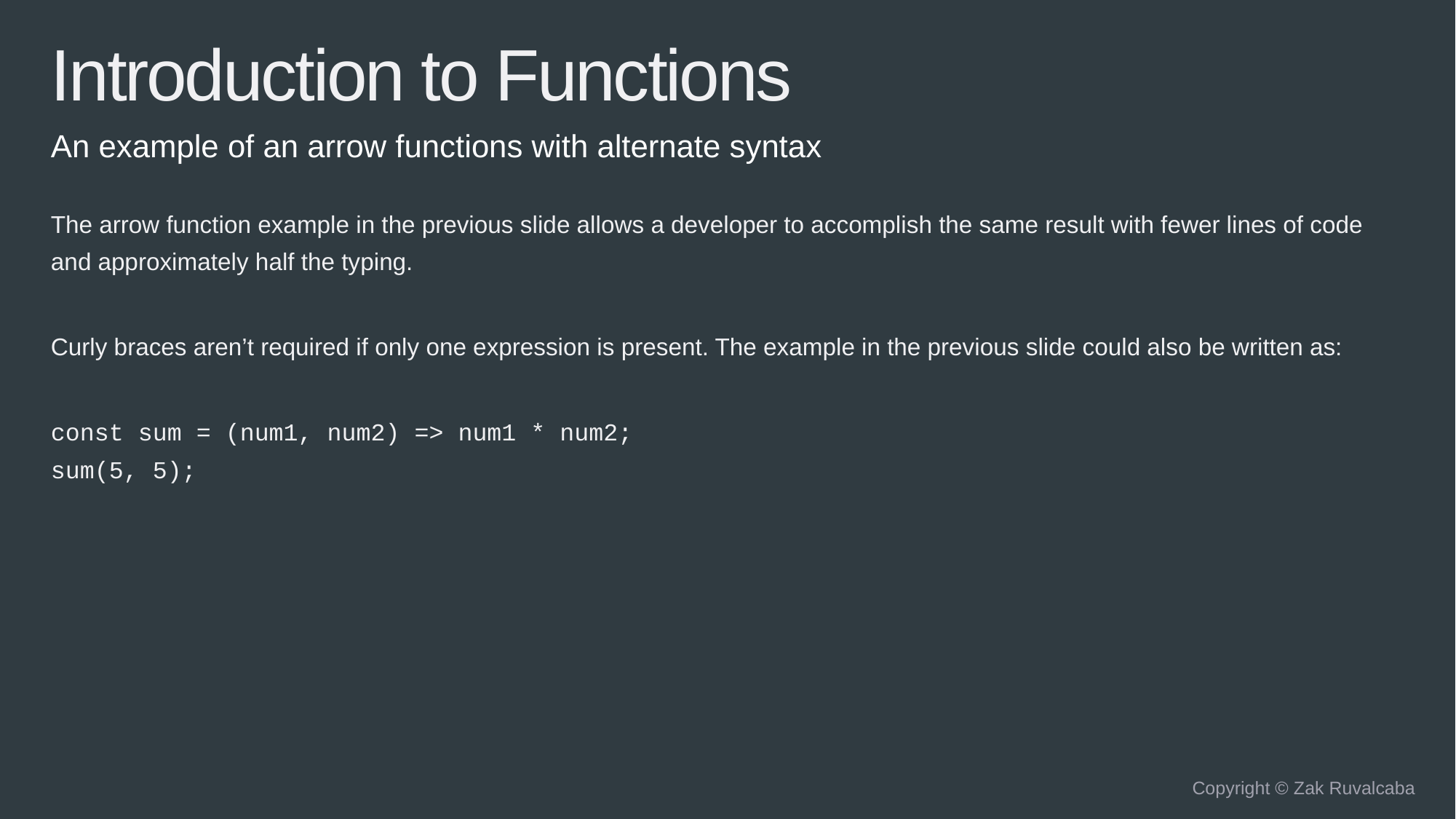

# Introduction to Functions
An example of an arrow functions with alternate syntax
The arrow function example in the previous slide allows a developer to accomplish the same result with fewer lines of code and approximately half the typing.

Curly braces aren’t required if only one expression is present. The example in the previous slide could also be written as:

const sum = (num1, num2) => num1 * num2;
sum(5, 5);